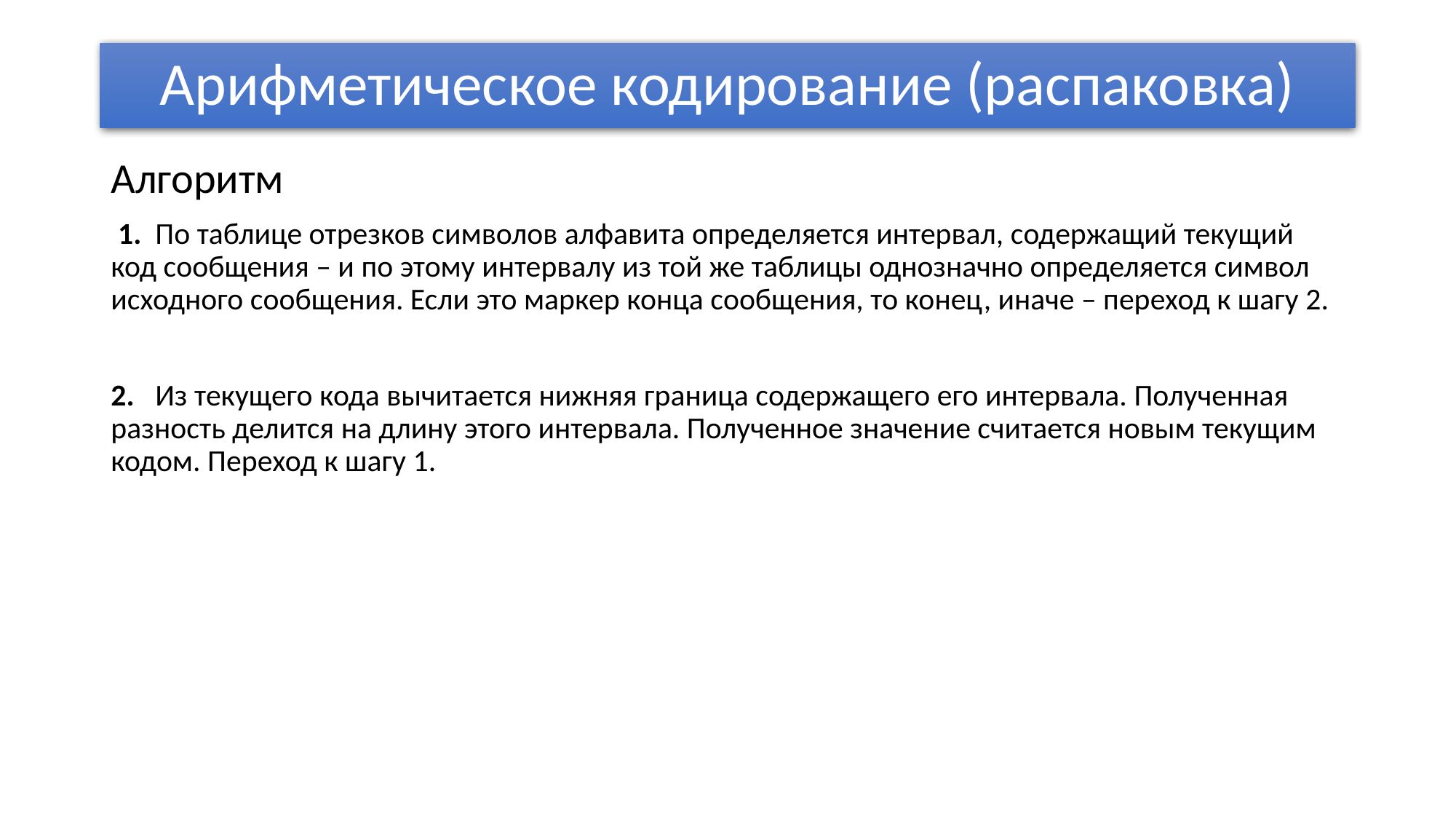

# Арифметическое кодирование (распаковка)
Алгоритм
 1.  По таблице отрезков символов алфавита определяется интервал, содержащий текущий код сообщения – и по этому интервалу из той же таблицы однозначно определяется символ исходного сообщения. Если это маркер конца сообщения, то конец, иначе – переход к шагу 2.

2.   Из текущего кода вычитается нижняя граница содержащего его интервала. Полученная разность делится на длину этого интервала. Полученное значение считается новым текущим кодом. Переход к шагу 1.